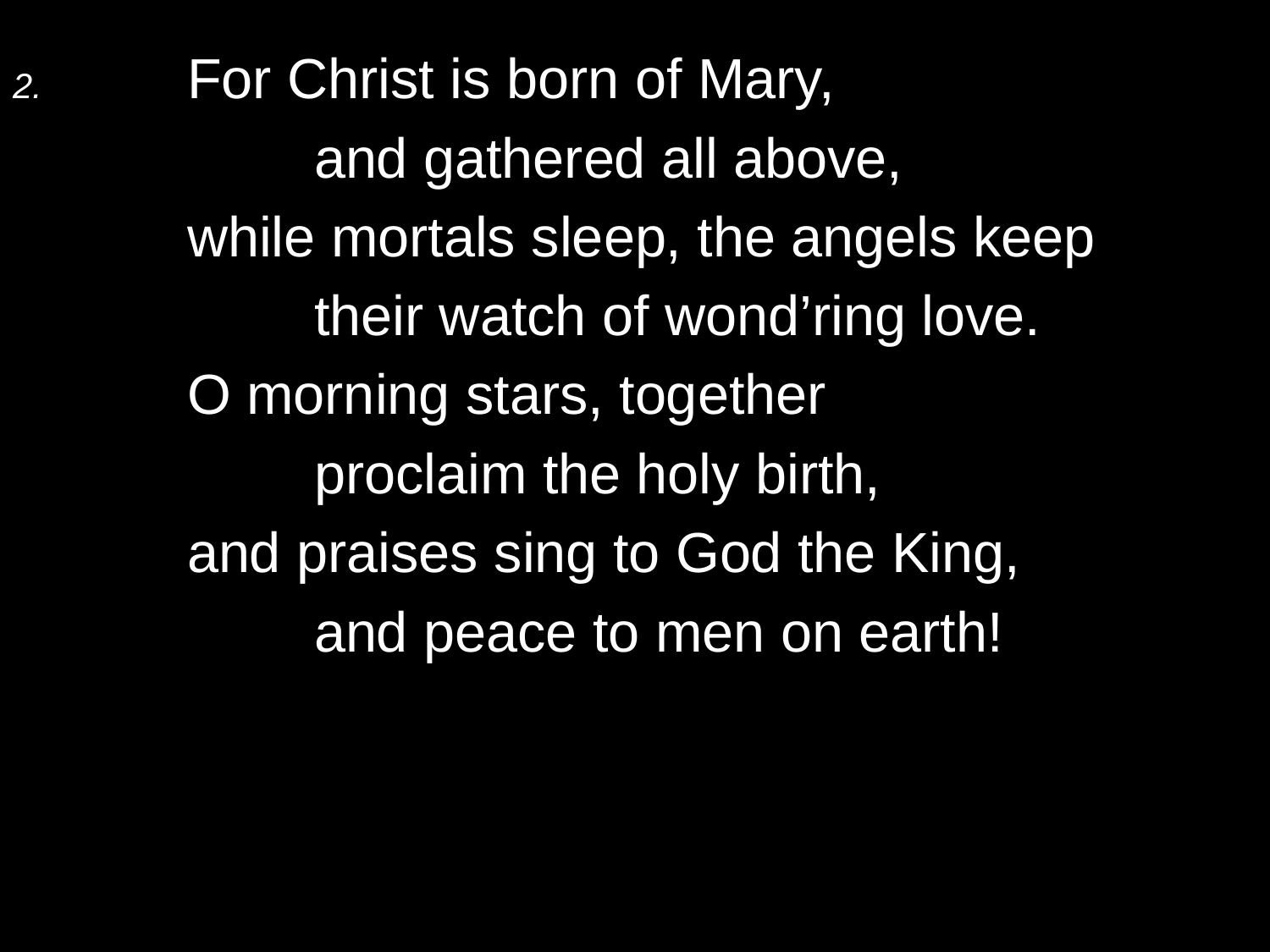

2.	For Christ is born of Mary,
		and gathered all above,
	while mortals sleep, the angels keep
		their watch of wond’ring love.
	O morning stars, together
		proclaim the holy birth,
	and praises sing to God the King,
		and peace to men on earth!